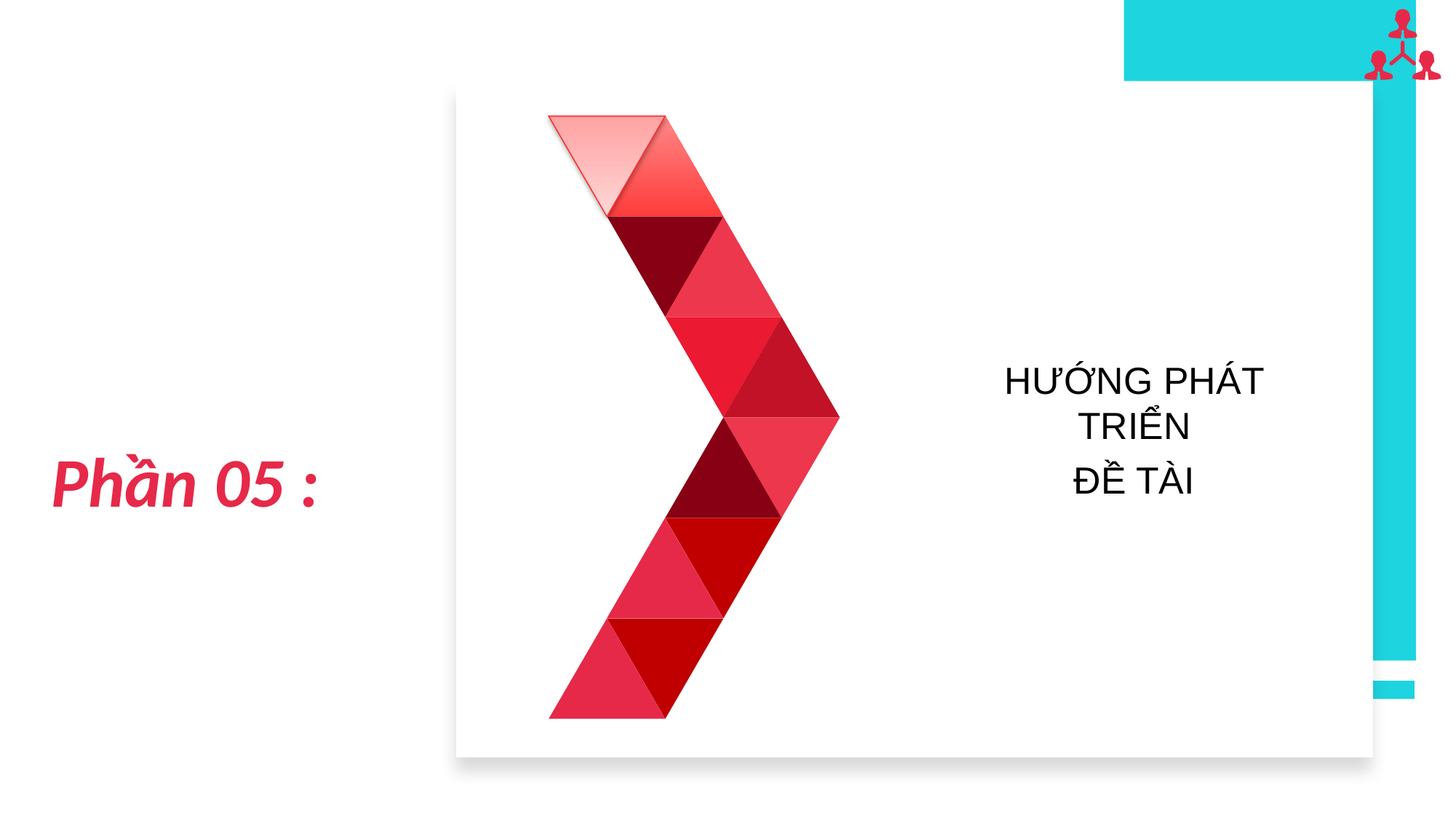

Phần 05 :

HƯỚNG PHÁT TRIỂN
ĐỀ TÀI